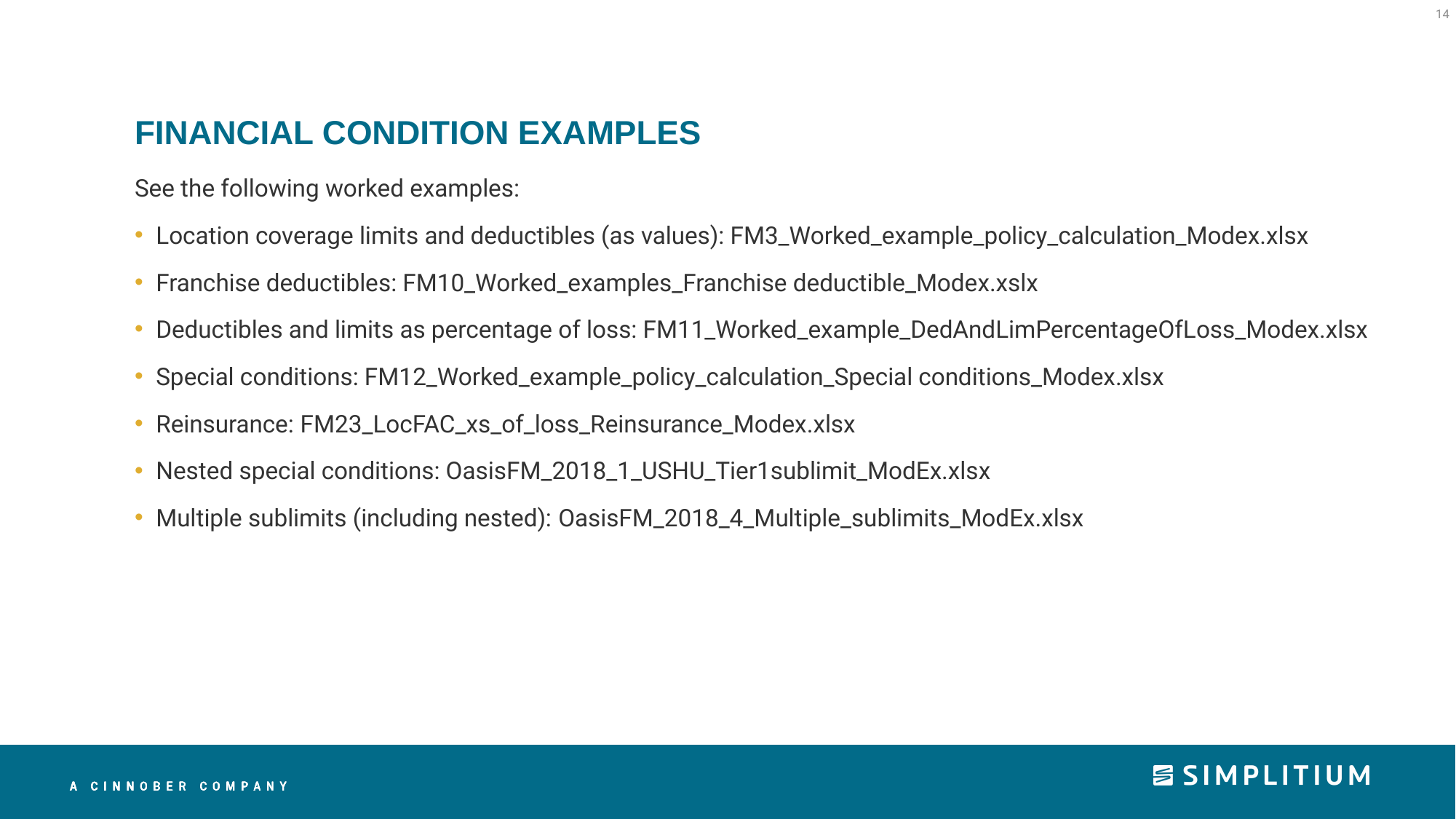

14
# Financial condition Examples
See the following worked examples:
Location coverage limits and deductibles (as values): FM3_Worked_example_policy_calculation_Modex.xlsx
Franchise deductibles: FM10_Worked_examples_Franchise deductible_Modex.xslx
Deductibles and limits as percentage of loss: FM11_Worked_example_DedAndLimPercentageOfLoss_Modex.xlsx
Special conditions: FM12_Worked_example_policy_calculation_Special conditions_Modex.xlsx
Reinsurance: FM23_LocFAC_xs_of_loss_Reinsurance_Modex.xlsx
Nested special conditions: OasisFM_2018_1_USHU_Tier1sublimit_ModEx.xlsx
Multiple sublimits (including nested): OasisFM_2018_4_Multiple_sublimits_ModEx.xlsx